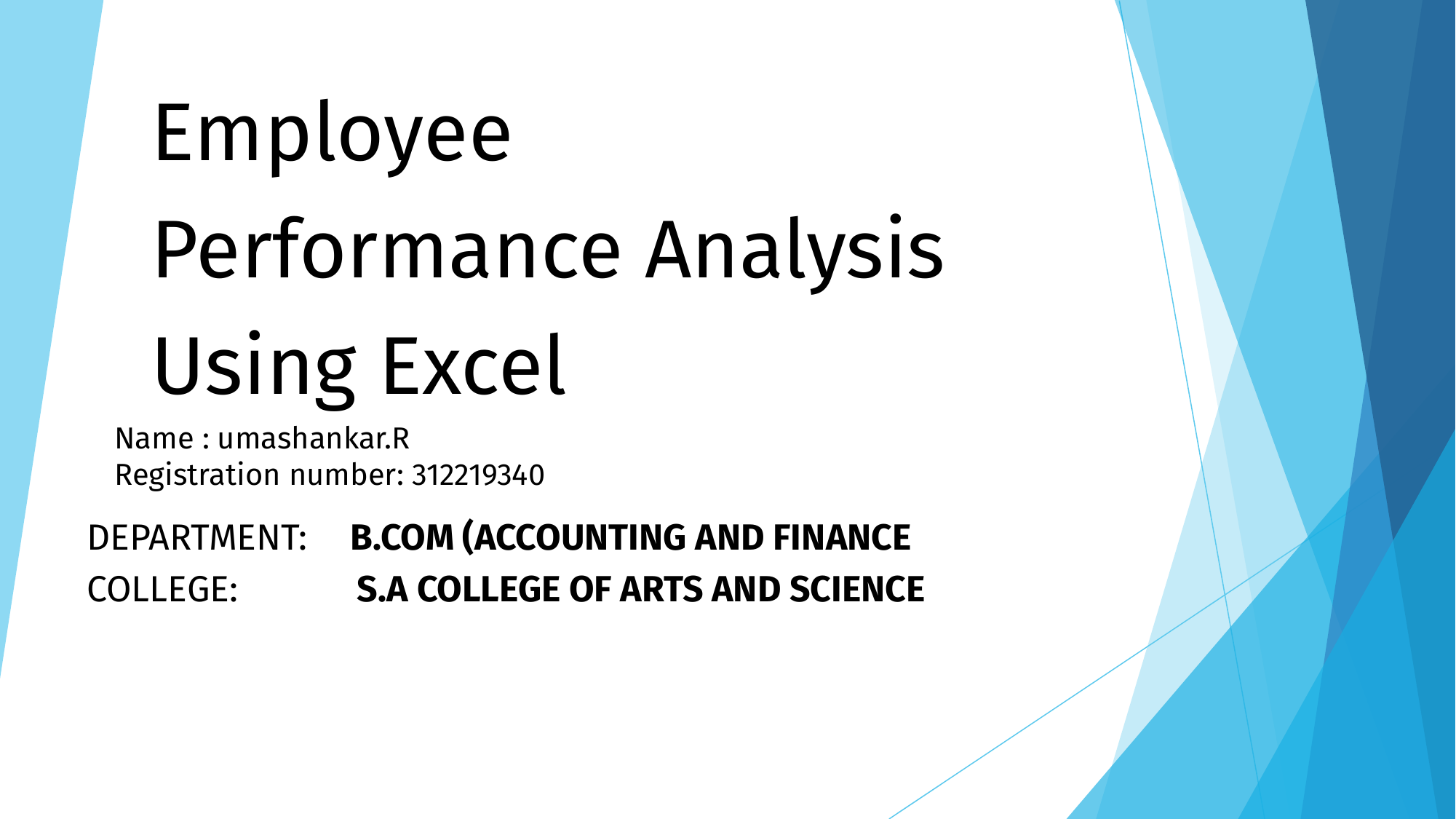

# Employee Performance Analysis Using Excel
Name : umashankar.R
Registration number: 312219340
DEPARTMENT:
COLLEGE:
B.COM (ACCOUNTING AND FINANCE
S.A COLLEGE OF ARTS AND SCIENCE